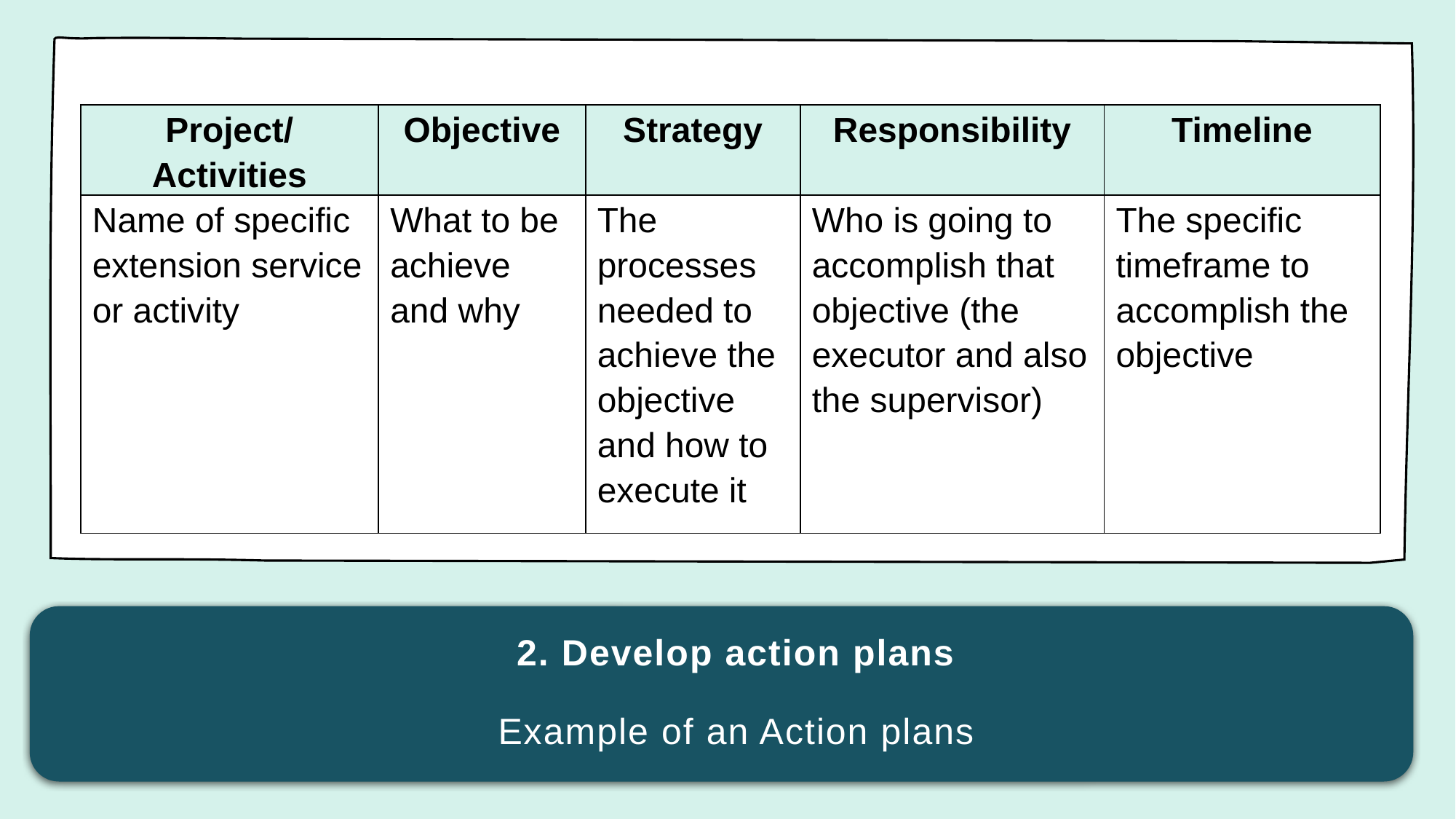

| Project/Activities | Objective | Strategy | Responsibility | Timeline |
| --- | --- | --- | --- | --- |
| Name of specific extension service or activity | What to be achieve and why | The processes needed to achieve the objective and how to execute it | Who is going to accomplish that objective (the executor and also the supervisor) | The specific timeframe to accomplish the objective |
# 2. Develop action plans Example of an Action plans